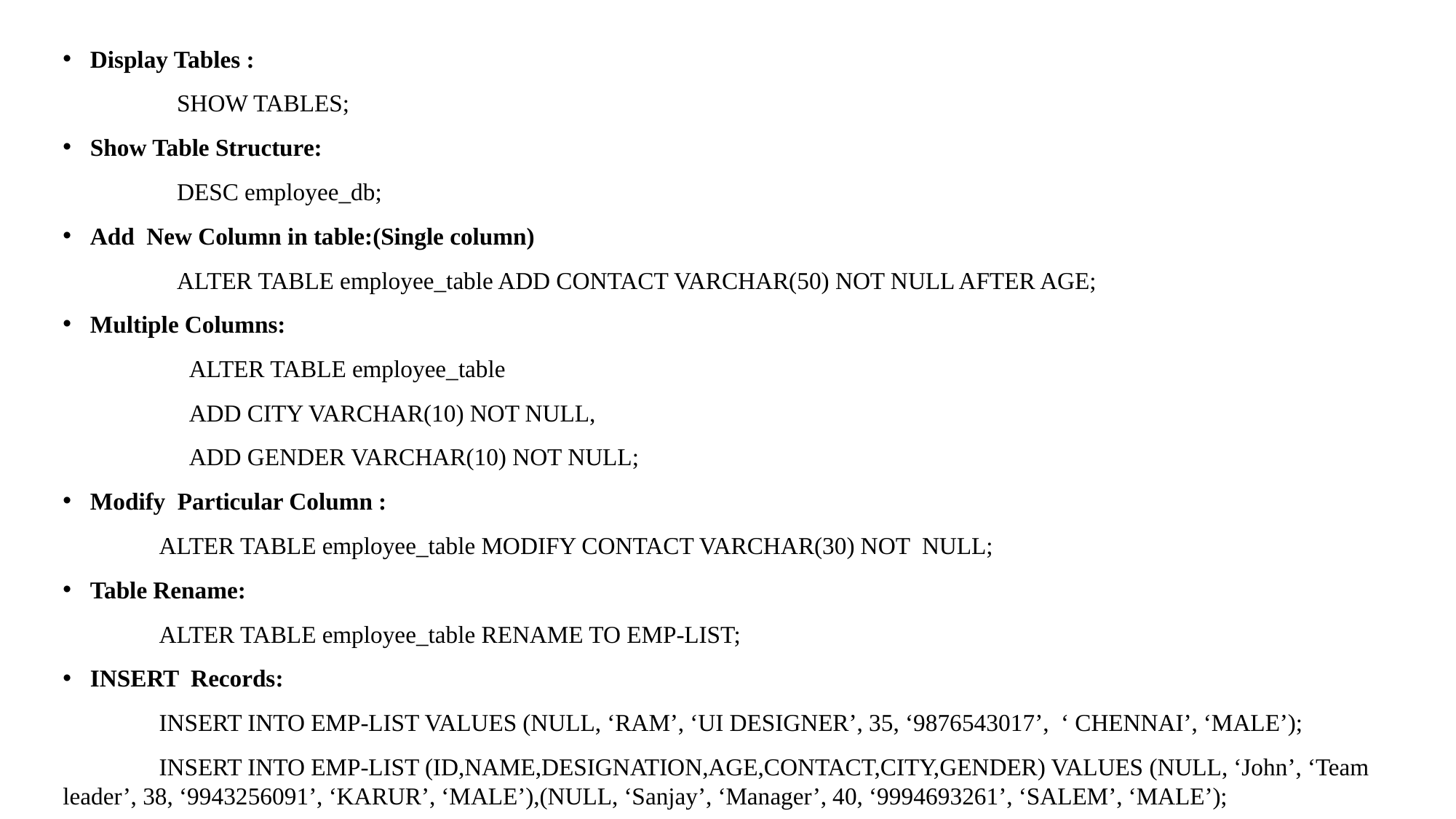

Display Tables :
                   SHOW TABLES;
Show Table Structure:
                   DESC employee_db;
Add  New Column in table:(Single column)
                   ALTER TABLE employee_table ADD CONTACT VARCHAR(50) NOT NULL AFTER AGE;
Multiple Columns:
                     ALTER TABLE employee_table
                     ADD CITY VARCHAR(10) NOT NULL,
                     ADD GENDER VARCHAR(10) NOT NULL;
Modify  Particular Column :
                ALTER TABLE employee_table MODIFY CONTACT VARCHAR(30) NOT  NULL;
Table Rename:
                ALTER TABLE employee_table RENAME TO EMP-LIST;
INSERT  Records:
                INSERT INTO EMP-LIST VALUES (NULL, ‘RAM’, ‘UI DESIGNER’, 35, ‘9876543017’,  ‘ CHENNAI’, ‘MALE’);
                INSERT INTO EMP-LIST (ID,NAME,DESIGNATION,AGE,CONTACT,CITY,GENDER) VALUES (NULL, ‘John’, ‘Team leader’, 38, ‘9943256091’, ‘KARUR’, ‘MALE’),(NULL, ‘Sanjay’, ‘Manager’, 40, ‘9994693261’, ‘SALEM’, ‘MALE’);